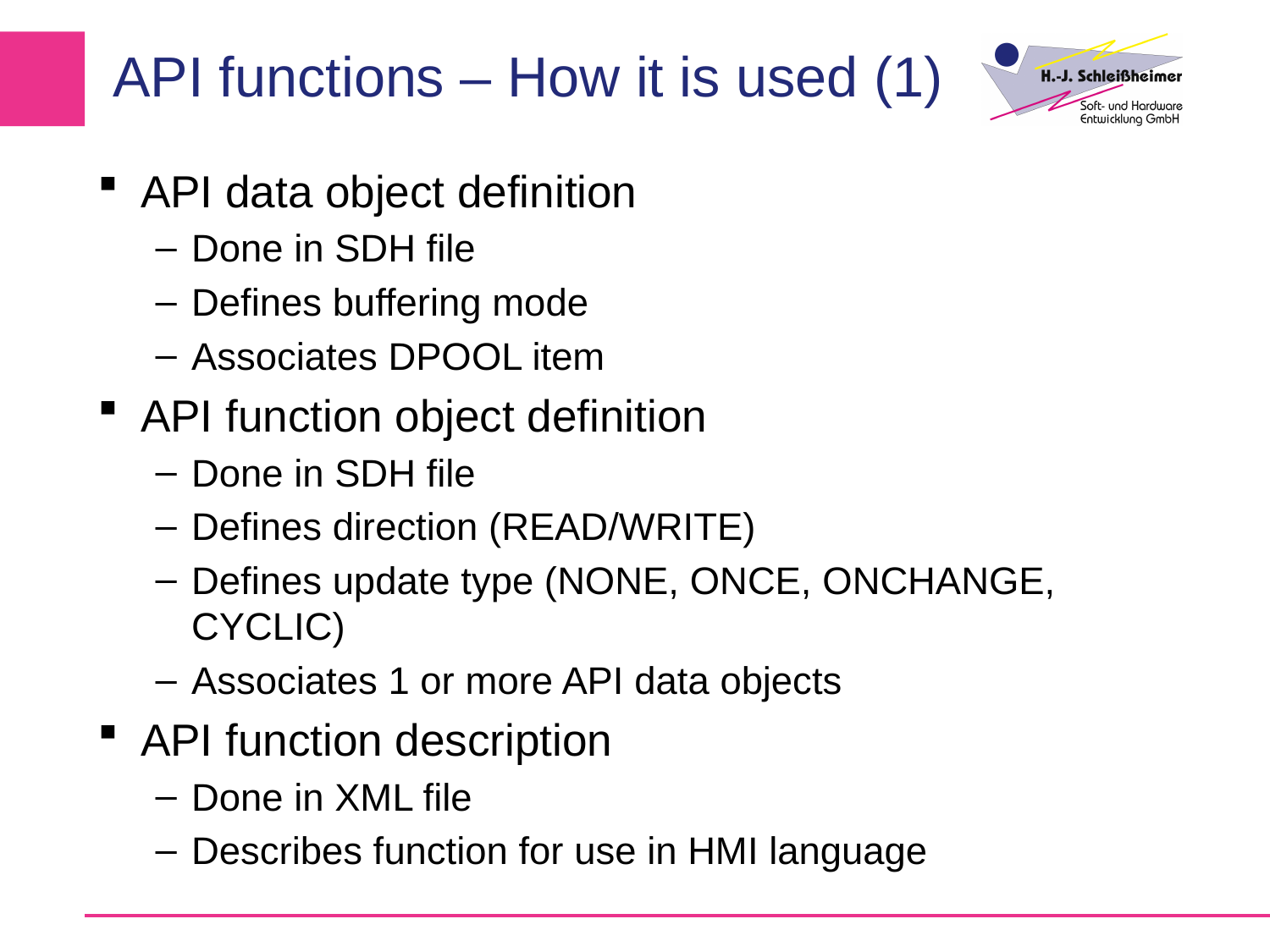

# API functions – How it is used (1)
API data object definition
Done in SDH file
Defines buffering mode
Associates DPOOL item
API function object definition
Done in SDH file
Defines direction (READ/WRITE)
Defines update type (NONE, ONCE, ONCHANGE, CYCLIC)
Associates 1 or more API data objects
API function description
Done in XML file
Describes function for use in HMI language